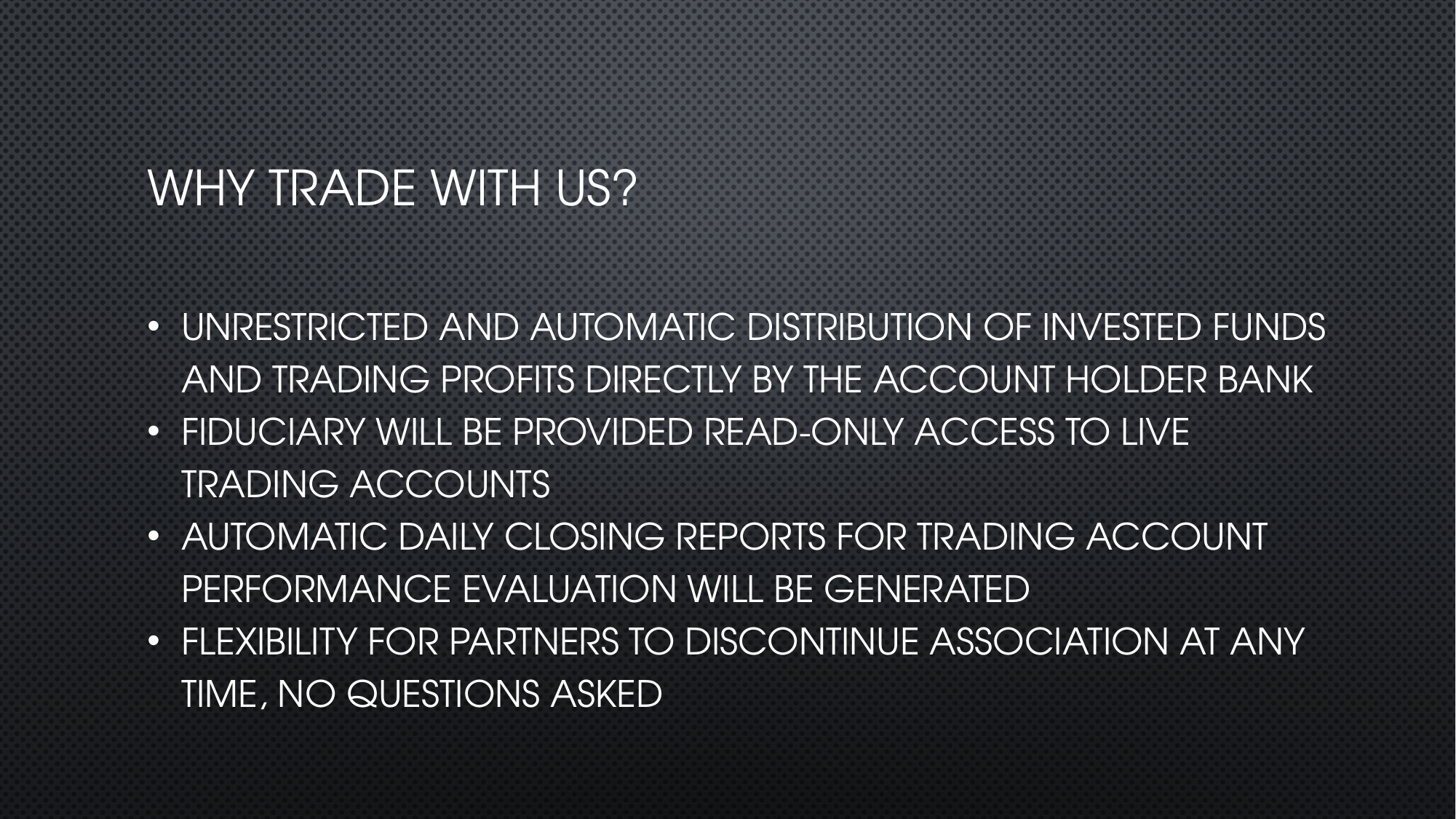

# Why trade with us?
Unrestricted and automatic distribution of invested funds and trading profits directly by the account holder bank
Fiduciary will be provided read-only access to live trading accounts
Automatic daily closing reports for trading account performance evaluation will be generated
Flexibility for partners to discontinue association at any time, no questions asked